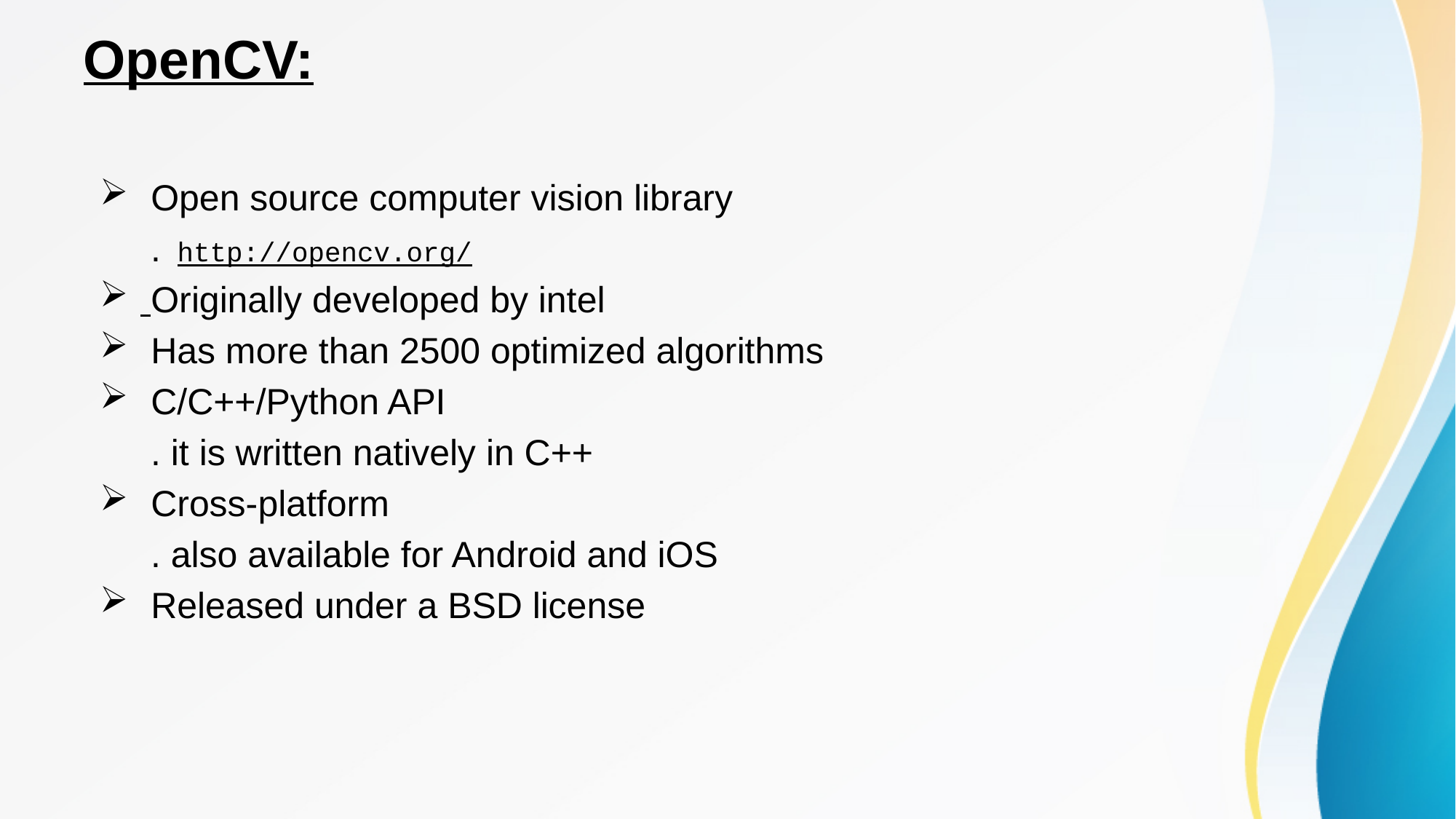

# OpenCV:
 Open source computer vision library
     . http://opencv.org/
 Originally developed by intel
 Has more than 2500 optimized algorithms
 C/C++/Python API
     . it is written natively in C++
 Cross-platform
     . also available for Android and iOS
 Released under a BSD license